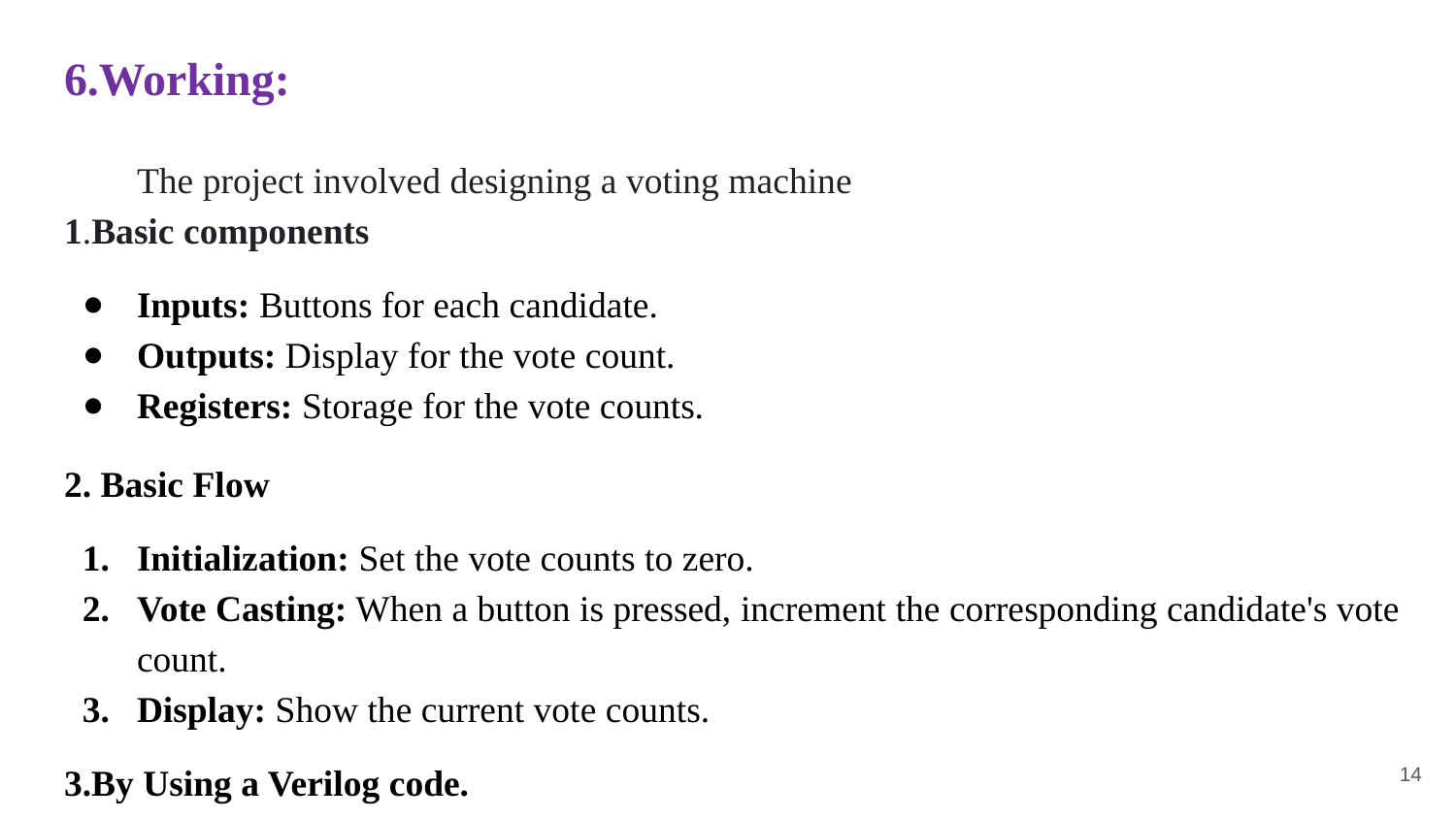

# 6.Working:
The project involved designing a voting machine
1.Basic components
Inputs: Buttons for each candidate.
Outputs: Display for the vote count.
Registers: Storage for the vote counts.
2. Basic Flow
Initialization: Set the vote counts to zero.
Vote Casting: When a button is pressed, increment the corresponding candidate's vote count.
Display: Show the current vote counts.
3.By Using a Verilog code.

14